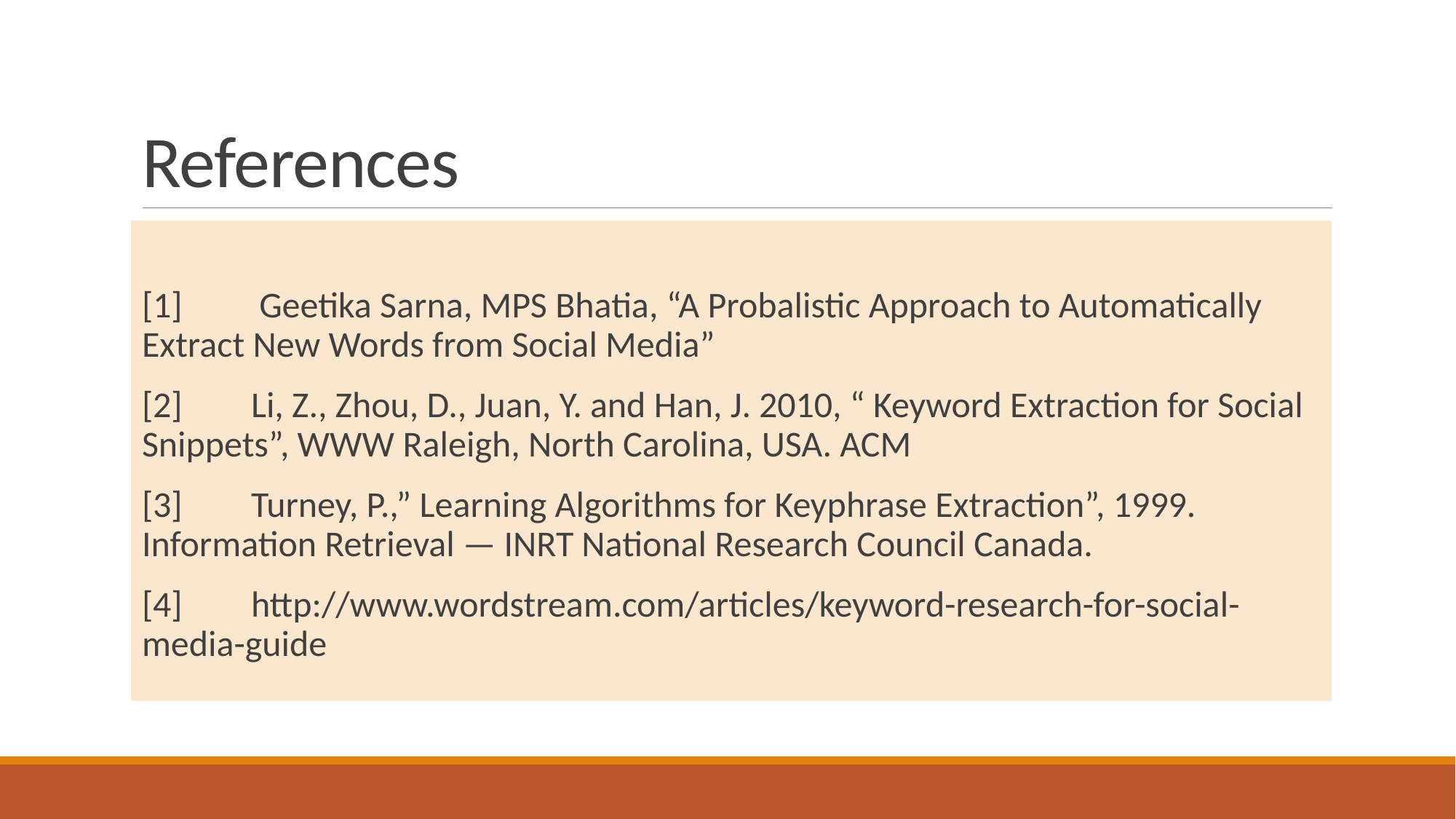

# References

[1]	 Geetika Sarna, MPS Bhatia, “A Probalistic Approach to Automatically Extract New Words from Social Media”
[2]  	Li, Z., Zhou, D., Juan, Y. and Han, J. 2010, “ Keyword Extraction for Social Snippets”, WWW Raleigh, North Carolina, USA. ACM
[3]  	Turney, P.,” Learning Algorithms for Keyphrase Extraction”, 1999. Information Retrieval — INRT National Research Council Canada.
[4]	http://www.wordstream.com/articles/keyword-research-for-social-media-guide